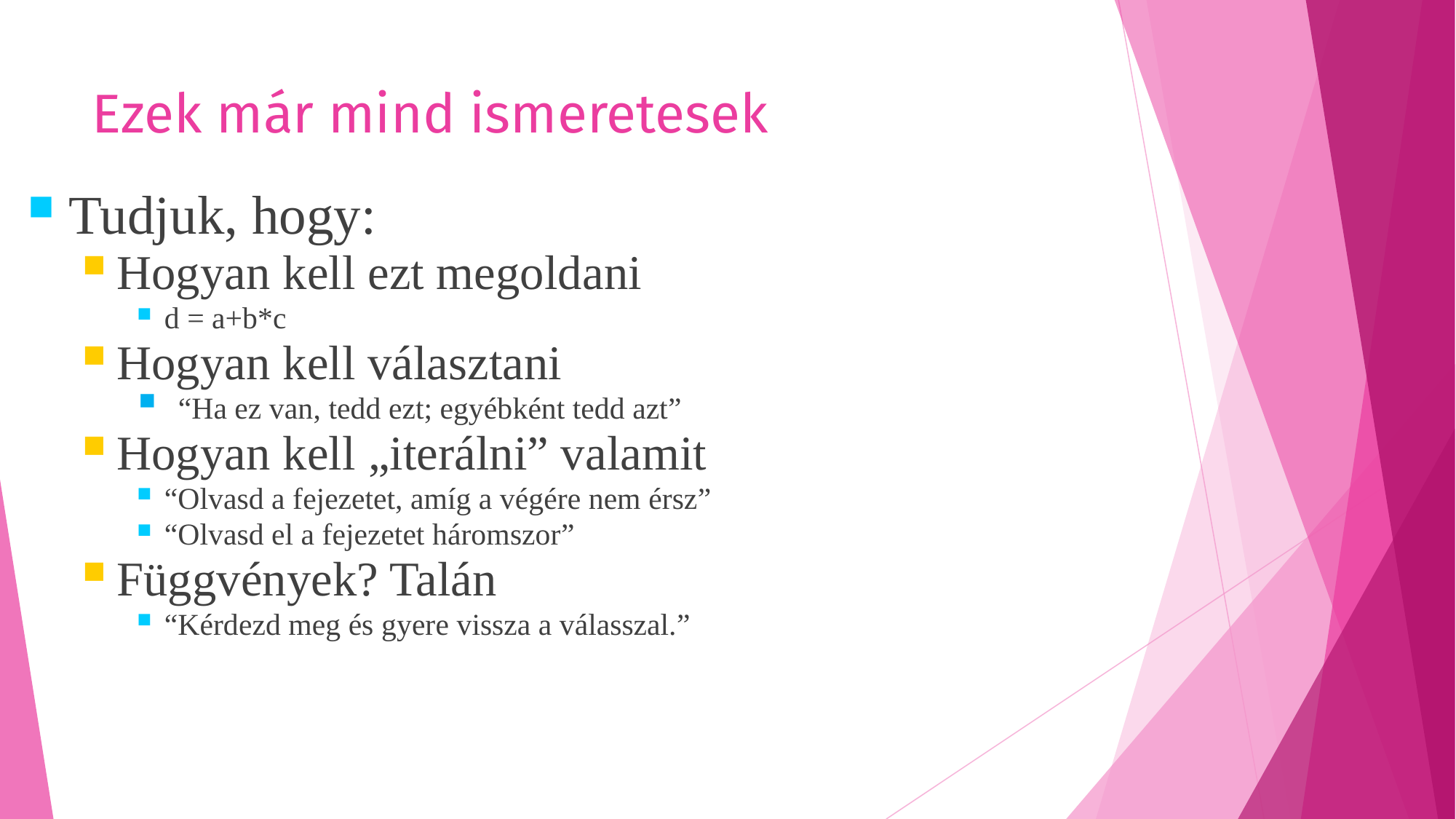

# Ezek már mind ismeretesek
Tudjuk, hogy:
Hogyan kell ezt megoldani
d = a+b*c
Hogyan kell választani
“Ha ez van, tedd ezt; egyébként tedd azt”
Hogyan kell „iterálni” valamit
“Olvasd a fejezetet, amíg a végére nem érsz”
“Olvasd el a fejezetet háromszor”
Függvények? Talán
“Kérdezd meg és gyere vissza a válasszal.”